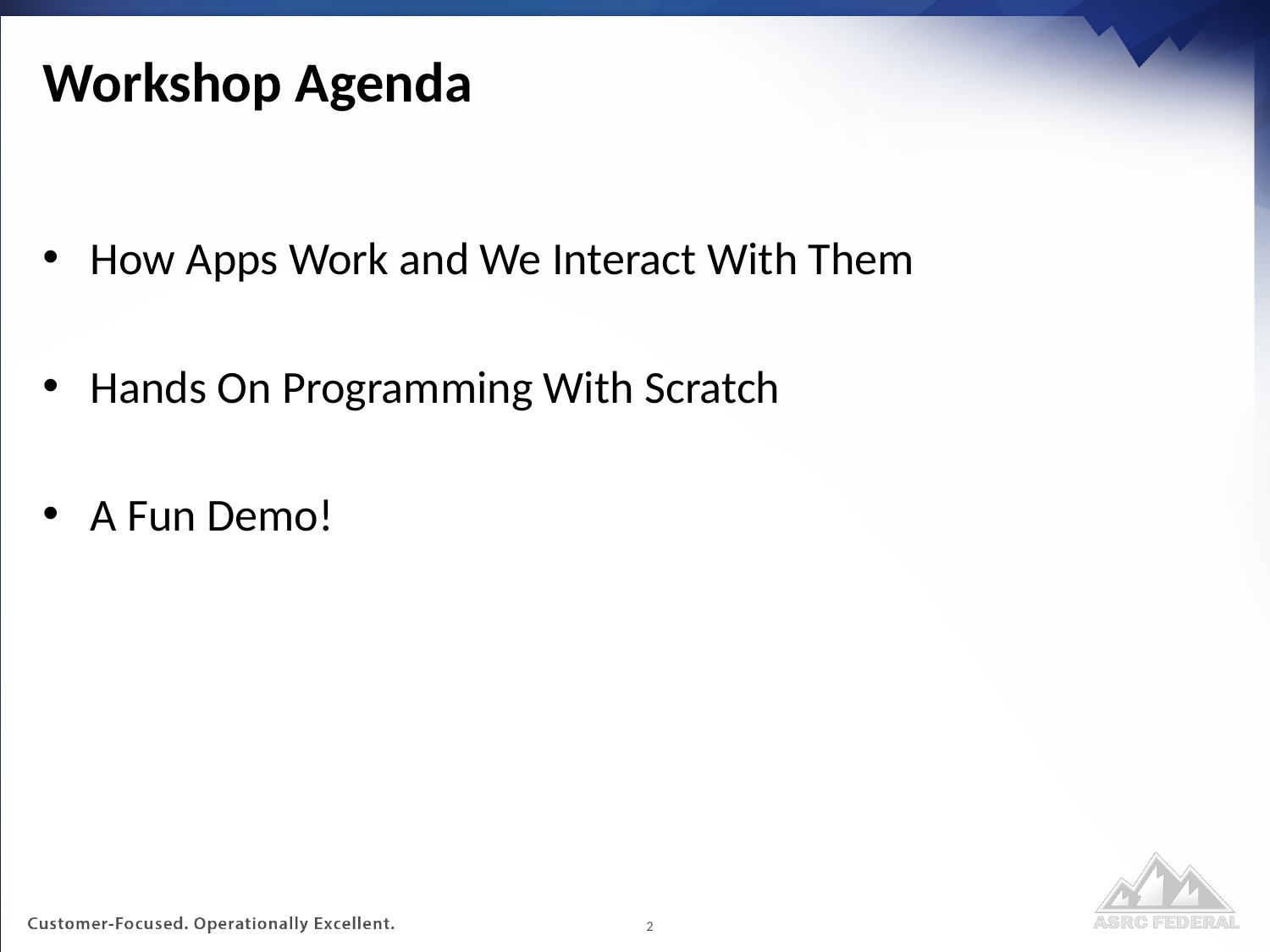

# Workshop Agenda

How Apps Work and We Interact With Them

Hands On Programming With Scratch

A Fun Demo!